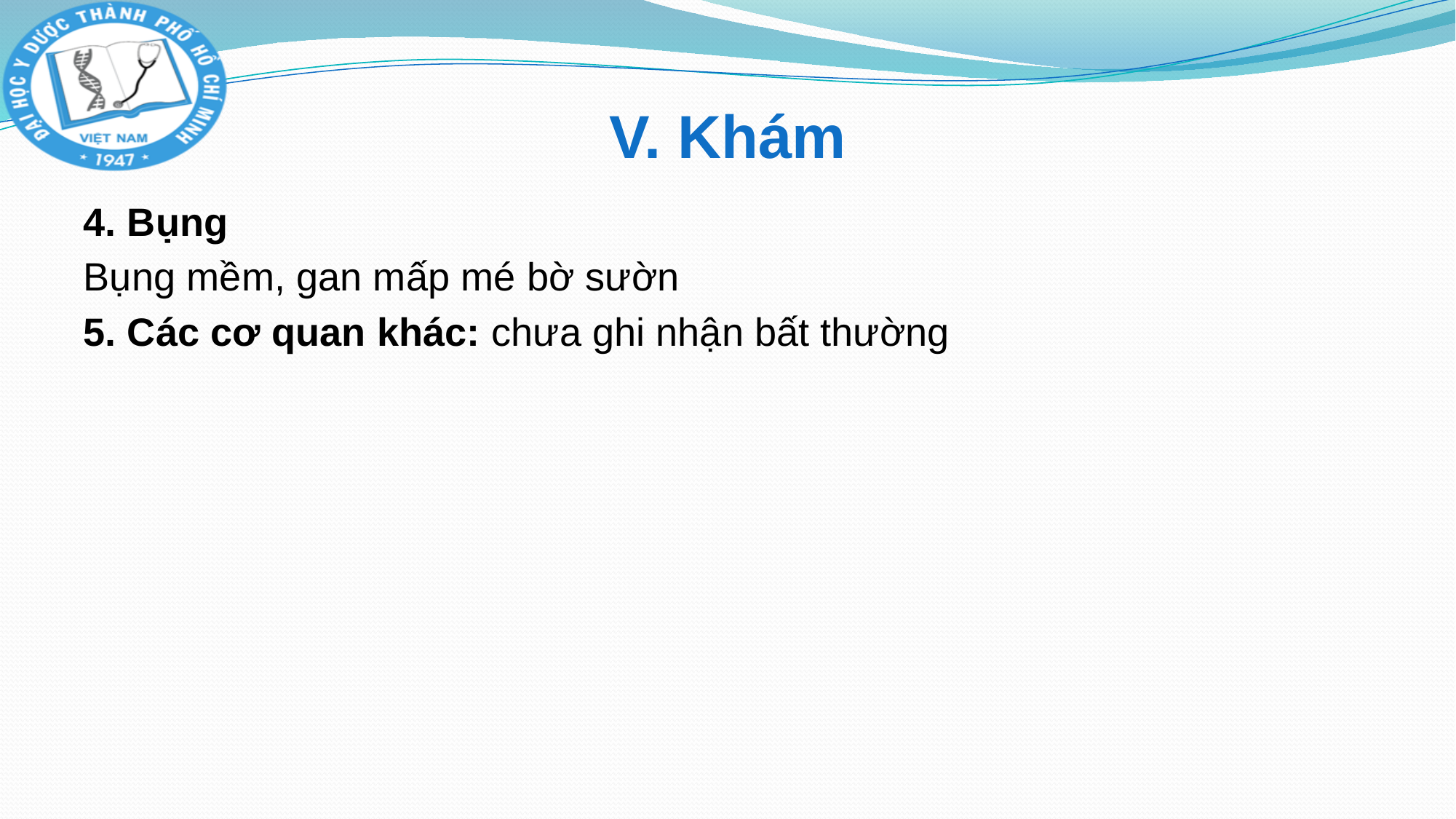

# V. Khám
4. Bụng
Bụng mềm, gan mấp mé bờ sườn
5. Các cơ quan khác: chưa ghi nhận bất thường